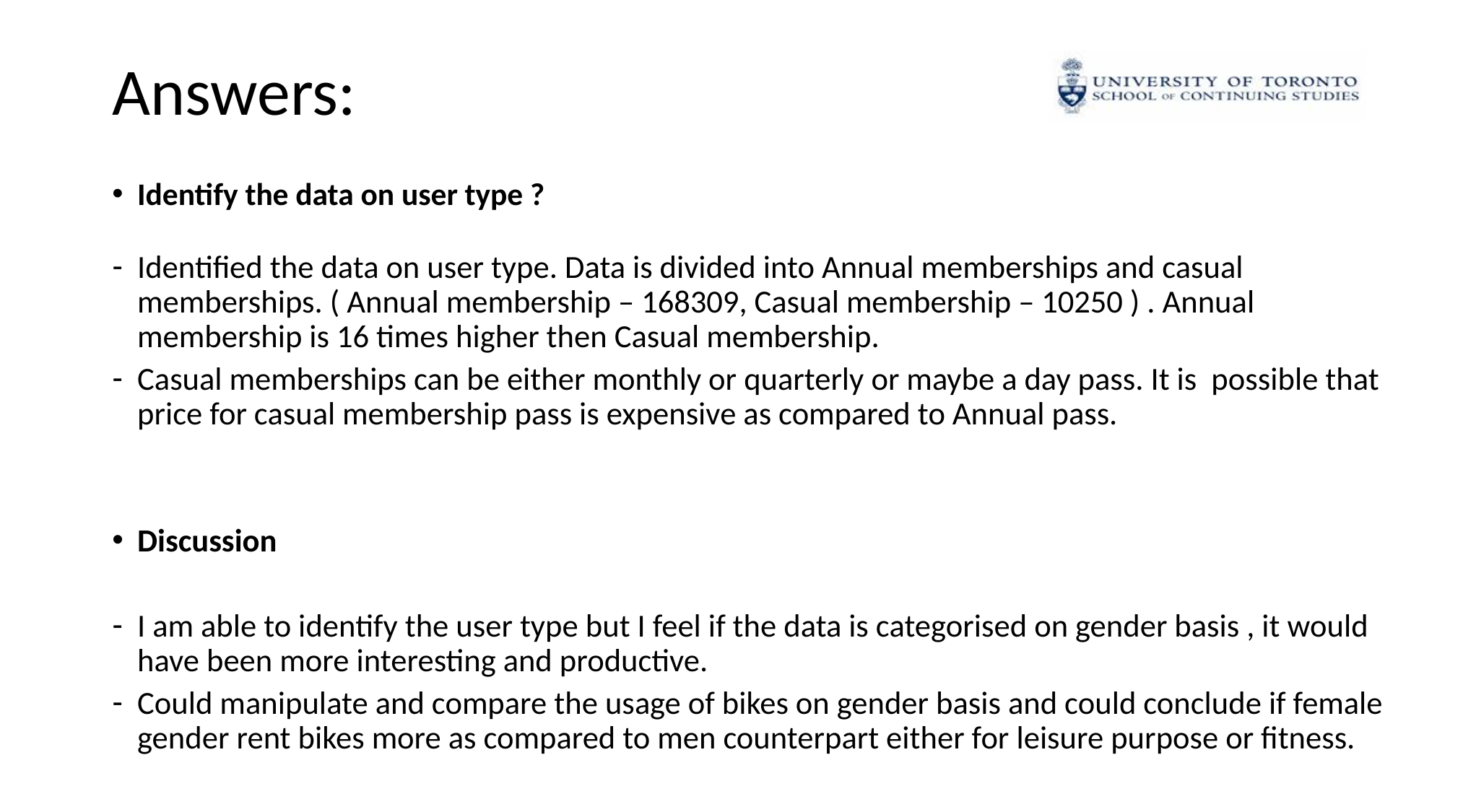

# Answers:
Identify the data on user type ?

Identified the data on user type. Data is divided into Annual memberships and casual memberships. ( Annual membership – 168309, Casual membership – 10250 ) . Annual membership is 16 times higher then Casual membership.
Casual memberships can be either monthly or quarterly or maybe a day pass. It is  possible that price for casual membership pass is expensive as compared to Annual pass.

Discussion

I am able to identify the user type but I feel if the data is categorised on gender basis , it would have been more interesting and productive.
Could manipulate and compare the usage of bikes on gender basis and could conclude if female gender rent bikes more as compared to men counterpart either for leisure purpose or fitness.